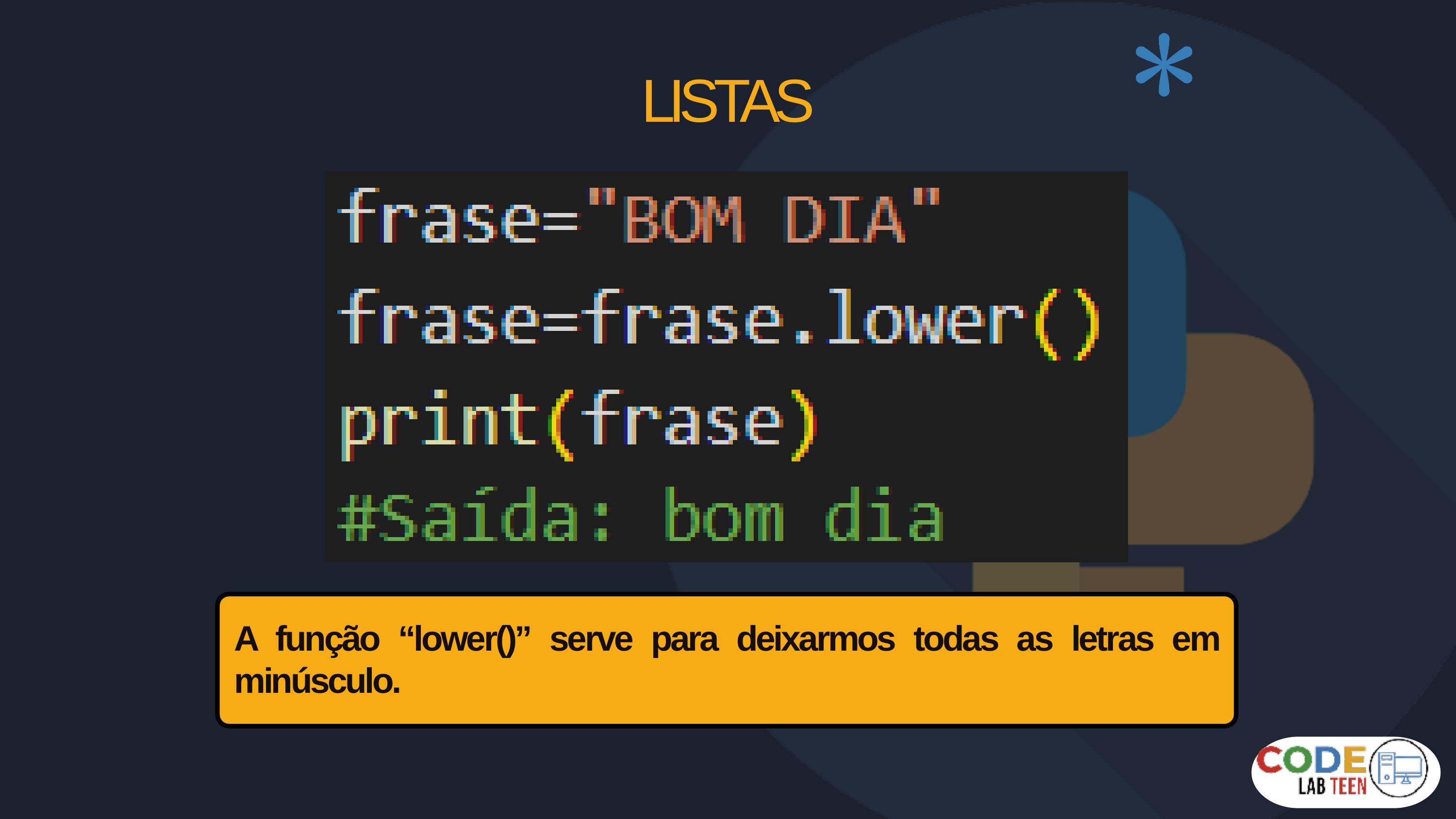

LISTAS

A função “lower()” serve para deixarmos todas as letras em minúsculo.